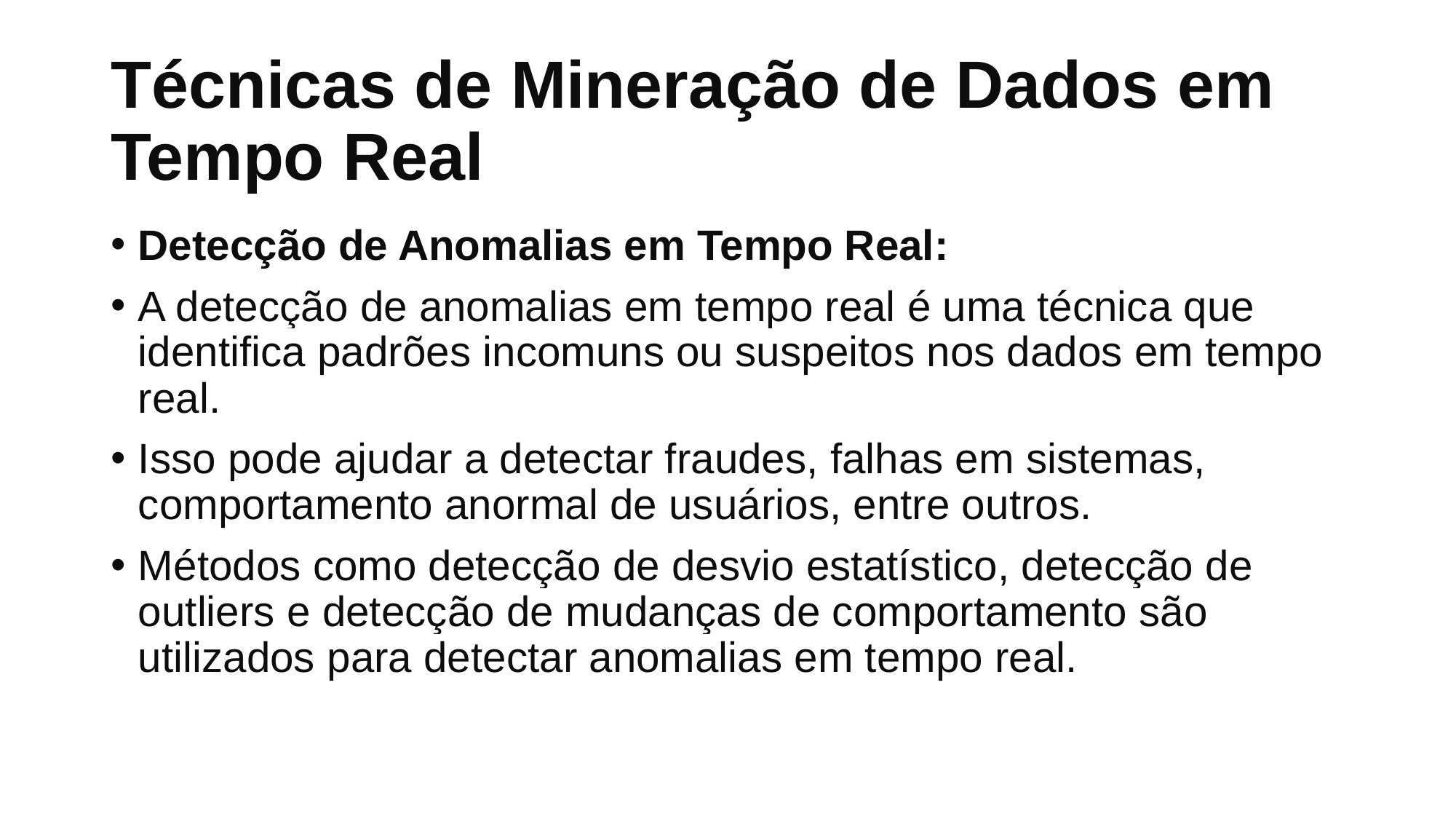

# Técnicas de Mineração de Dados em Tempo Real
Detecção de Anomalias em Tempo Real:
A detecção de anomalias em tempo real é uma técnica que identifica padrões incomuns ou suspeitos nos dados em tempo real.
Isso pode ajudar a detectar fraudes, falhas em sistemas, comportamento anormal de usuários, entre outros.
Métodos como detecção de desvio estatístico, detecção de outliers e detecção de mudanças de comportamento são utilizados para detectar anomalias em tempo real.